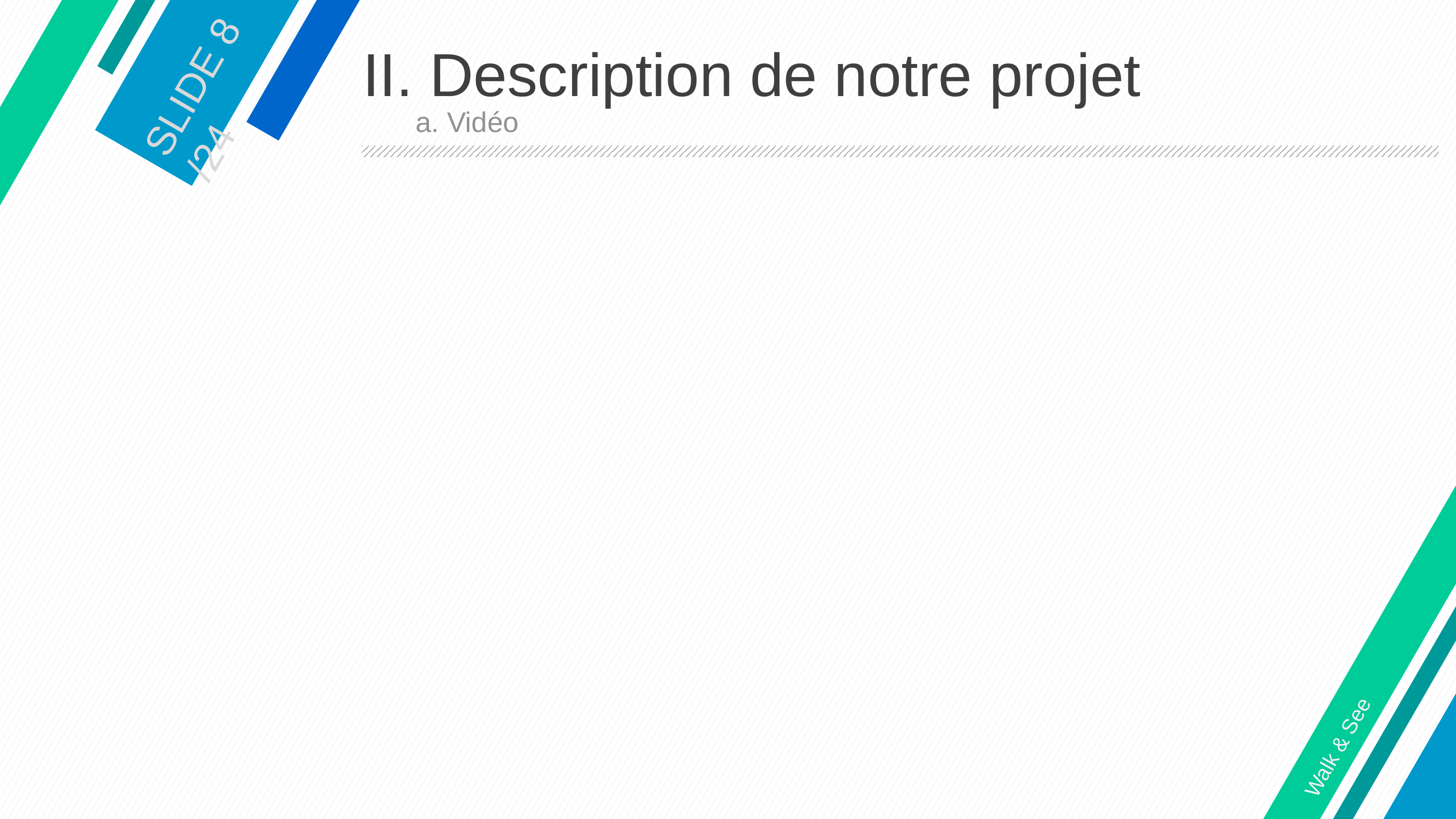

# II. Description de notre projet
SLIDE 8/24
a. Vidéo
Walk & See